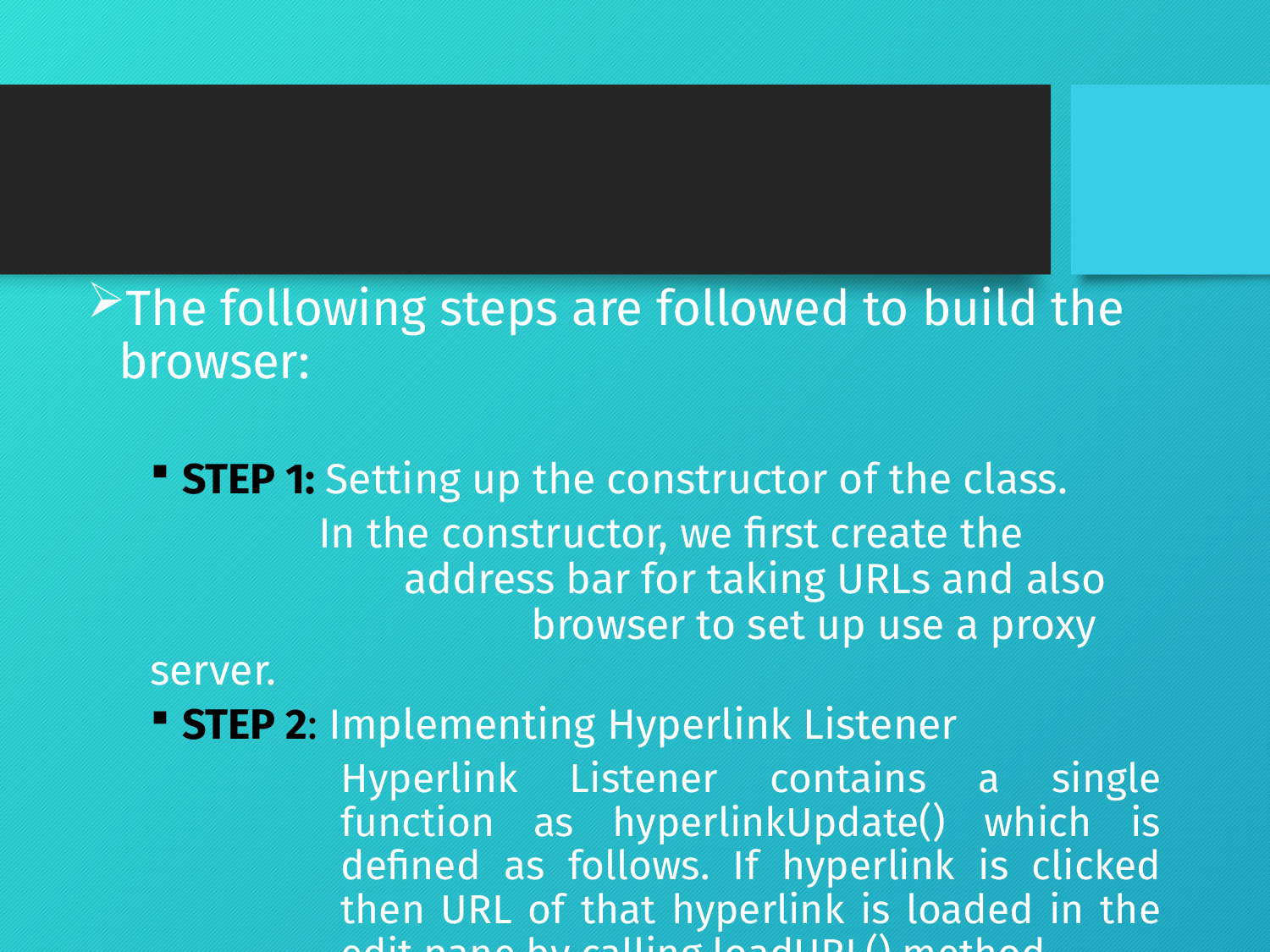

#
The following steps are followed to build the browser:
STEP 1: Setting up the constructor of the class.
               In the constructor, we first create the       		address bar for taking URLs and also  			browser to set up use a proxy server.
STEP 2: Implementing Hyperlink Listener
Hyperlink Listener contains a single function as hyperlinkUpdate() which is defined as follows. If hyperlink is clicked then URL of that hyperlink is loaded in the edit pane by calling loadURL() method.